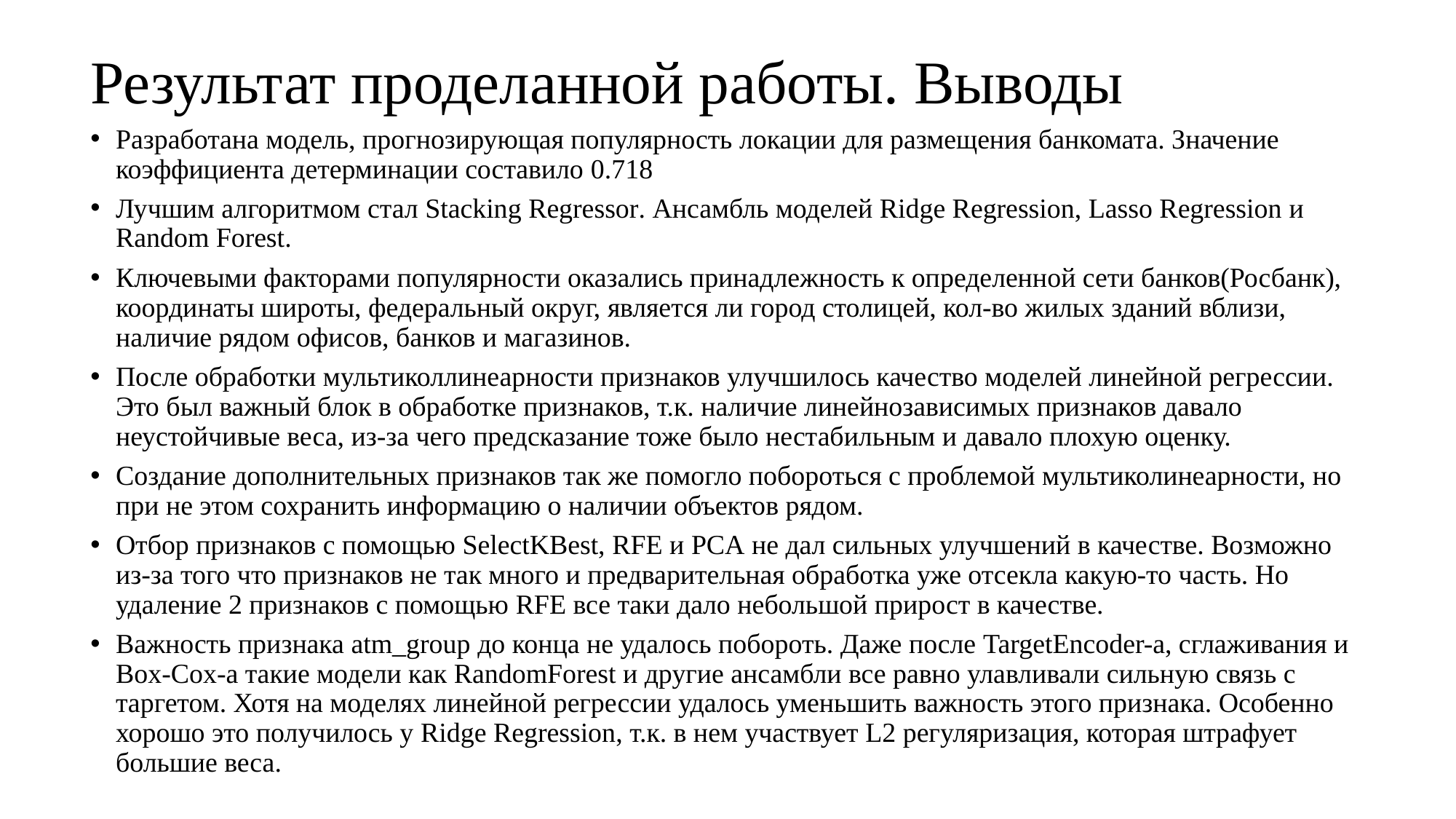

# Результат проделанной работы. Выводы
Разработана модель, прогнозирующая популярность локации для размещения банкомата. Значение коэффициента детерминации составило 0.718
Лучшим алгоритмом стал Stacking Regressor. Ансамбль моделей Ridge Regression, Lasso Regression и Random Forest.
Ключевыми факторами популярности оказались принадлежность к определенной сети банков(Росбанк), координаты широты, федеральный округ, является ли город столицей, кол-во жилых зданий вблизи, наличие рядом офисов, банков и магазинов.
После обработки мультиколлинеарности признаков улучшилось качество моделей линейной регрессии. Это был важный блок в обработке признаков, т.к. наличие линейнозависимых признаков давало неустойчивые веса, из-за чего предсказание тоже было нестабильным и давало плохую оценку.
Создание дополнительных признаков так же помогло побороться с проблемой мультиколинеарности, но при не этом сохранить информацию о наличии объектов рядом.
Отбор признаков с помощью SelectKBest, RFE и PCA не дал сильных улучшений в качестве. Возможно из-за того что признаков не так много и предварительная обработка уже отсекла какую-то часть. Но удаление 2 признаков с помощью RFE все таки дало небольшой прирост в качестве.
Важность признака atm_group до конца не удалось побороть. Даже после TargetEncoder-а, сглаживания и Box-Cox-а такие модели как RandomForest и другие ансамбли все равно улавливали сильную связь с таргетом. Хотя на моделях линейной регрессии удалось уменьшить важность этого признака. Особенно хорошо это получилось у Ridge Regression, т.к. в нем участвует L2 регуляризация, которая штрафует большие веса.